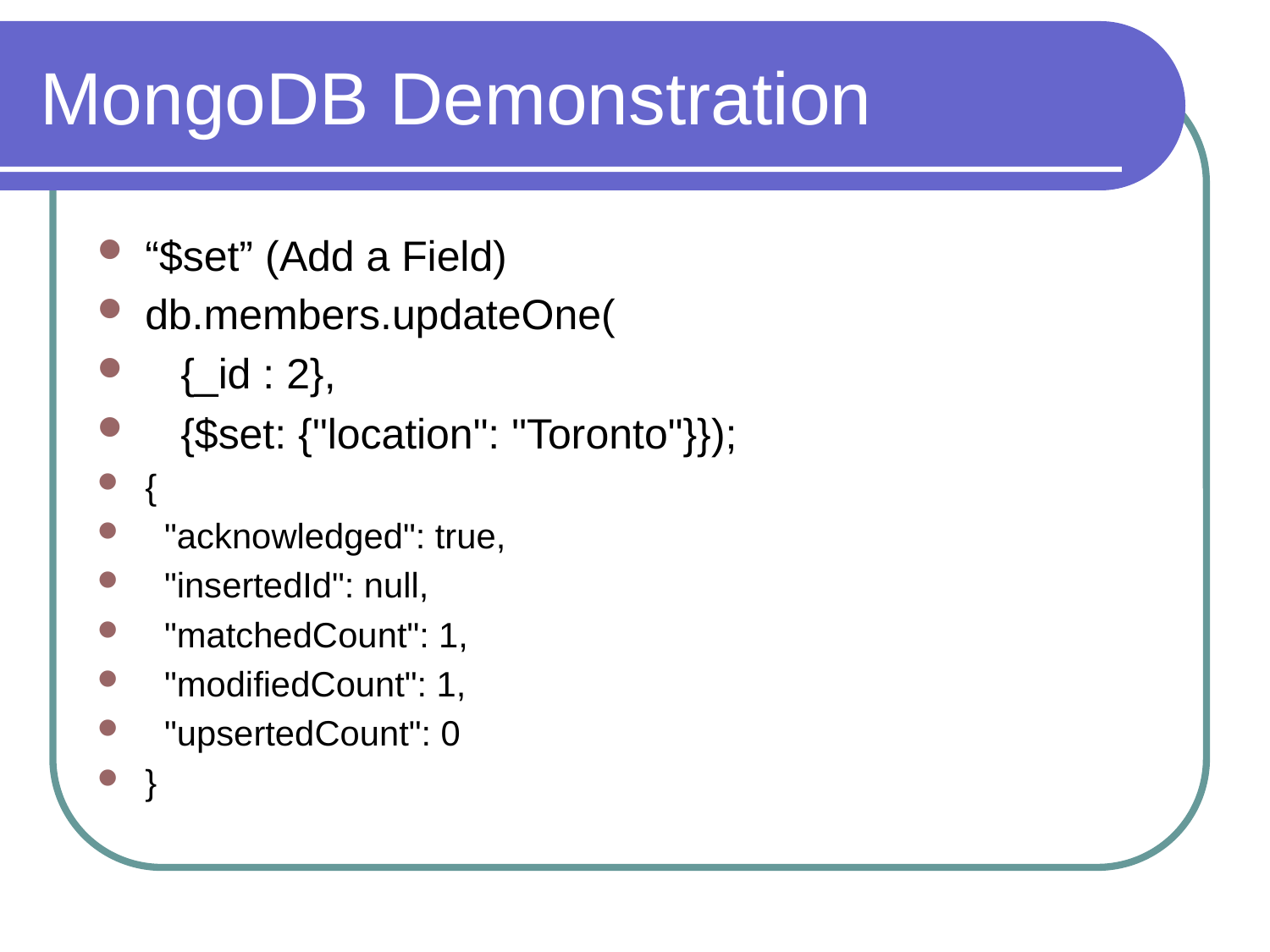

# MongoDB Demonstration
“$set” (Add a Field)
db.members.updateOne(
   {_id : 2},
   {$set: {"location": "Toronto"}});
{
  "acknowledged": true,
  "insertedId": null,
  "matchedCount": 1,
  "modifiedCount": 1,
  "upsertedCount": 0
}